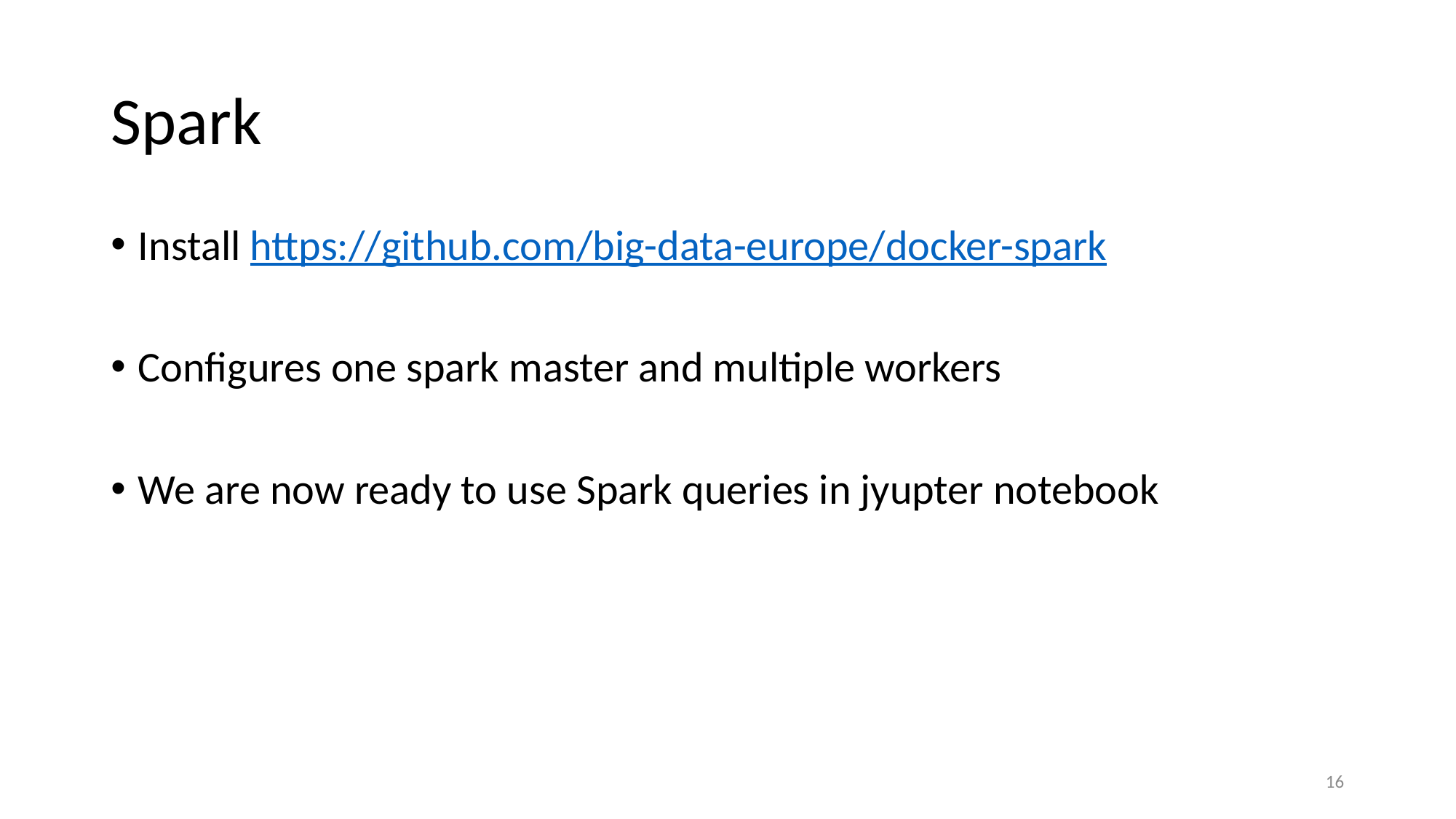

# Spark
Install https://github.com/big-data-europe/docker-spark

Configures one spark master and multiple workers

We are now ready to use Spark queries in jyupter notebook
16